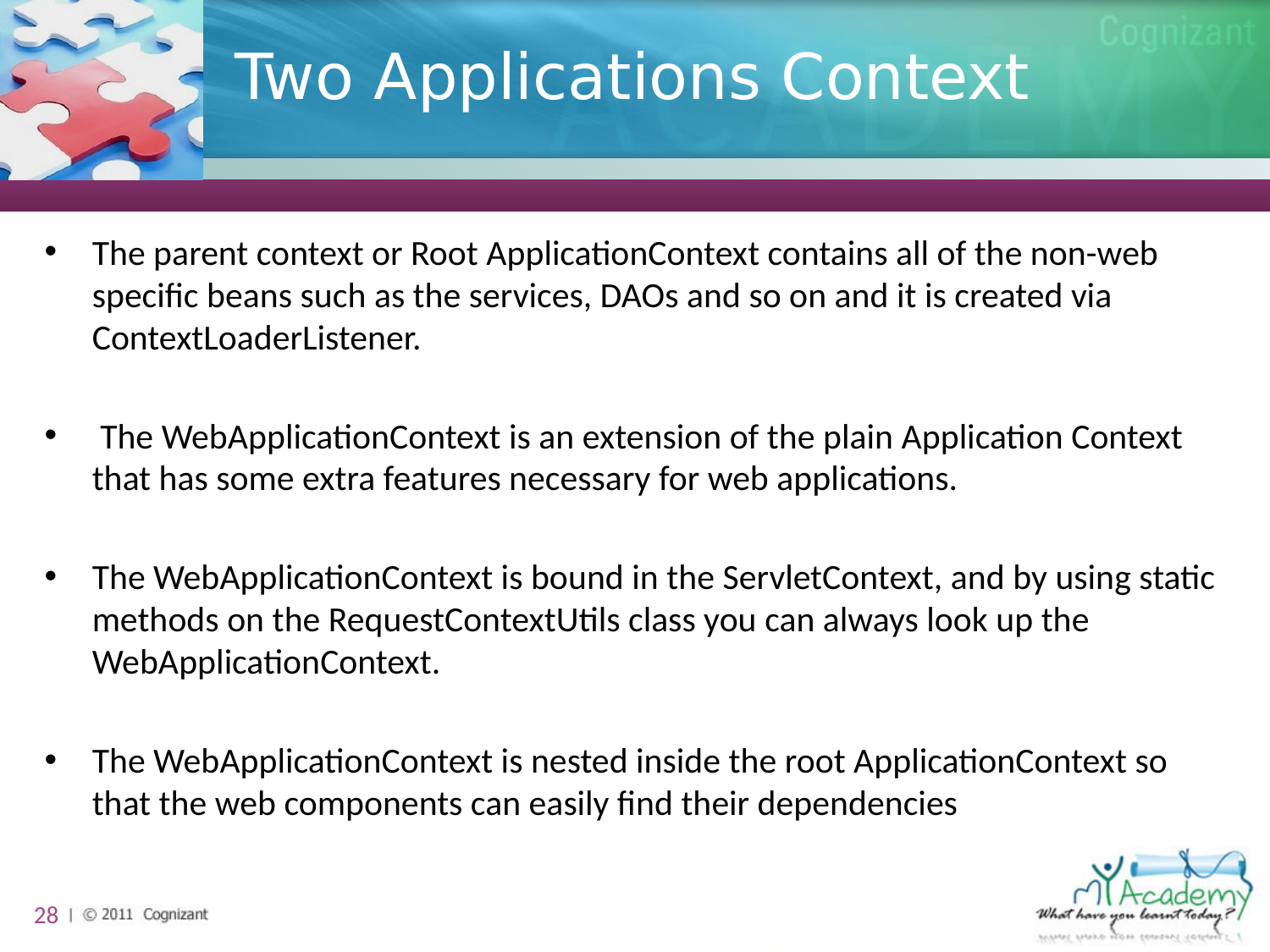

# Two Applications Context
The parent context or Root ApplicationContext contains all of the non-web specific beans such as the services, DAOs and so on and it is created via  ContextLoaderListener.

 The WebApplicationContext is an extension of the plain Application Context that has some extra features necessary for web applications.

The WebApplicationContext is bound in the ServletContext, and by using static methods on the RequestContextUtils class you can always look up the WebApplicationContext.

The WebApplicationContext is nested inside the root ApplicationContext so that the web components can easily find their dependencies
28